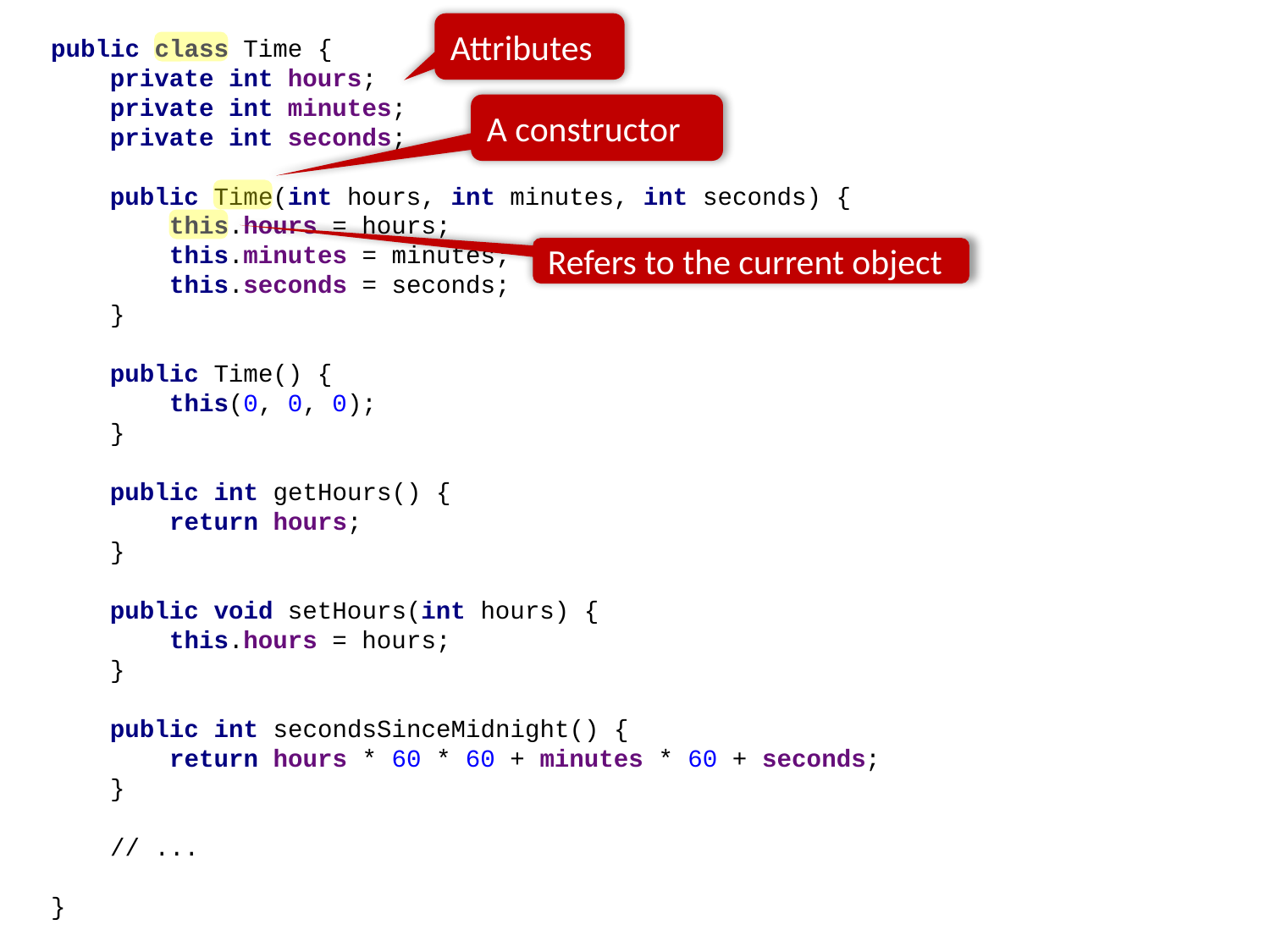

Attributes

A constructor

Refers to the current object